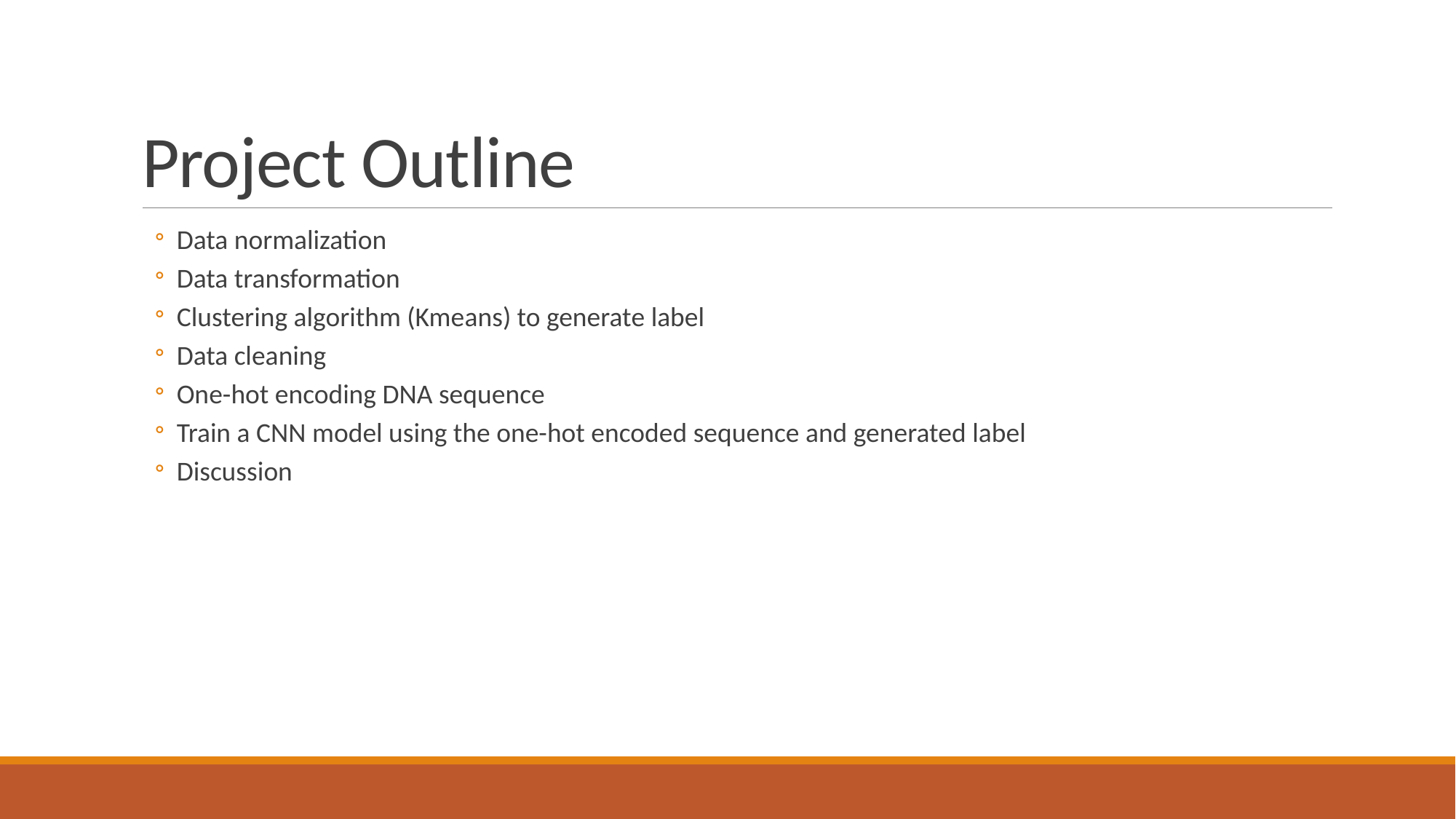

# Project Outline
Data normalization
Data transformation
Clustering algorithm (Kmeans) to generate label
Data cleaning
One-hot encoding DNA sequence
Train a CNN model using the one-hot encoded sequence and generated label
Discussion